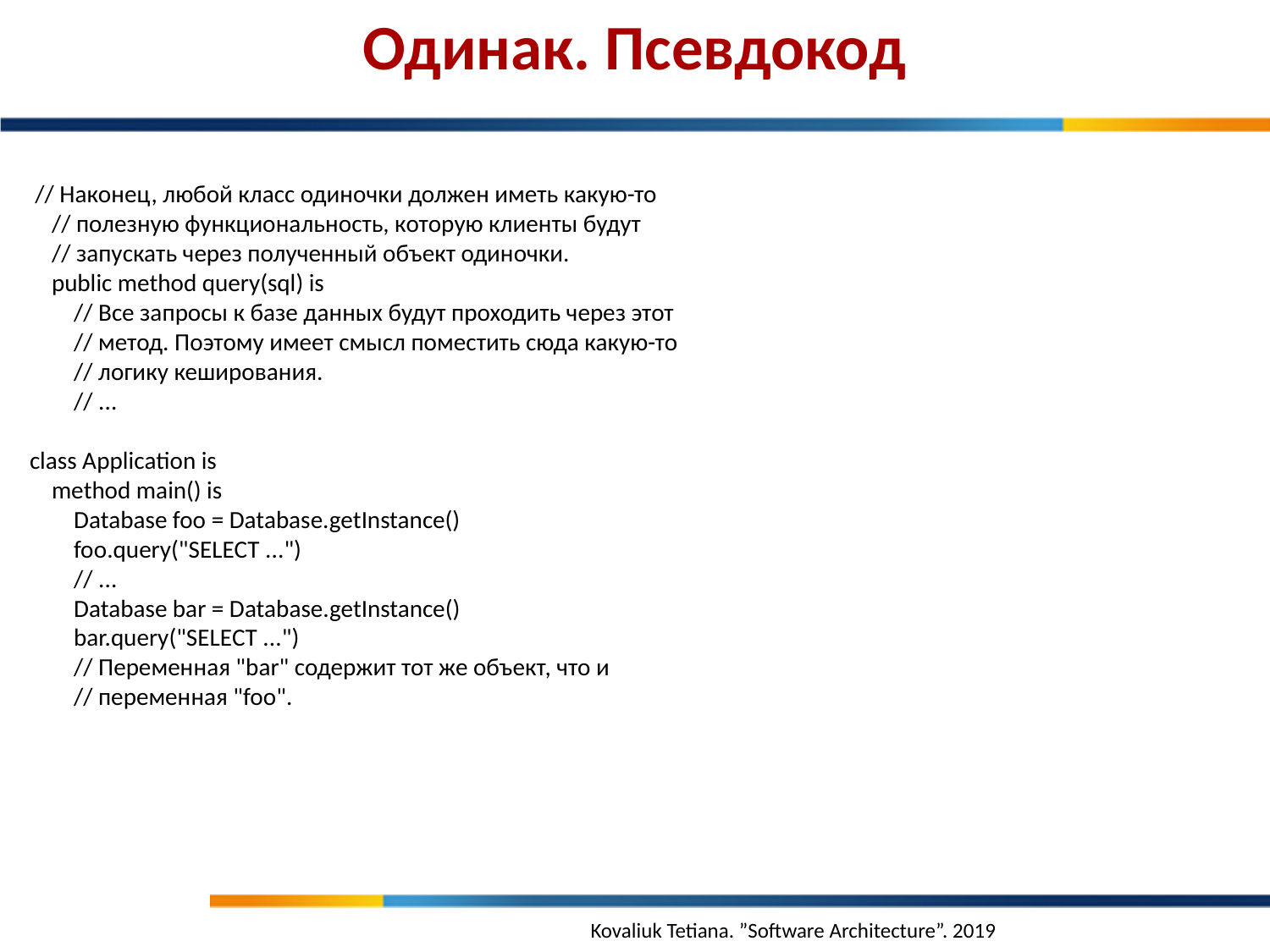

Одинак. Псевдокод
 // Наконец, любой класс одиночки должен иметь какую-то
    // полезную функциональность, которую клиенты будут
    // запускать через полученный объект одиночки.
    public method query(sql) is
        // Все запросы к базе данных будут проходить через этот
        // метод. Поэтому имеет смысл поместить сюда какую-то
        // логику кеширования.
        // ...

class Application is
    method main() is
        Database foo = Database.getInstance()
        foo.query("SELECT ...")
        // ...
        Database bar = Database.getInstance()
        bar.query("SELECT ...")
        // Переменная "bar" содержит тот же объект, что и
        // переменная "foo".